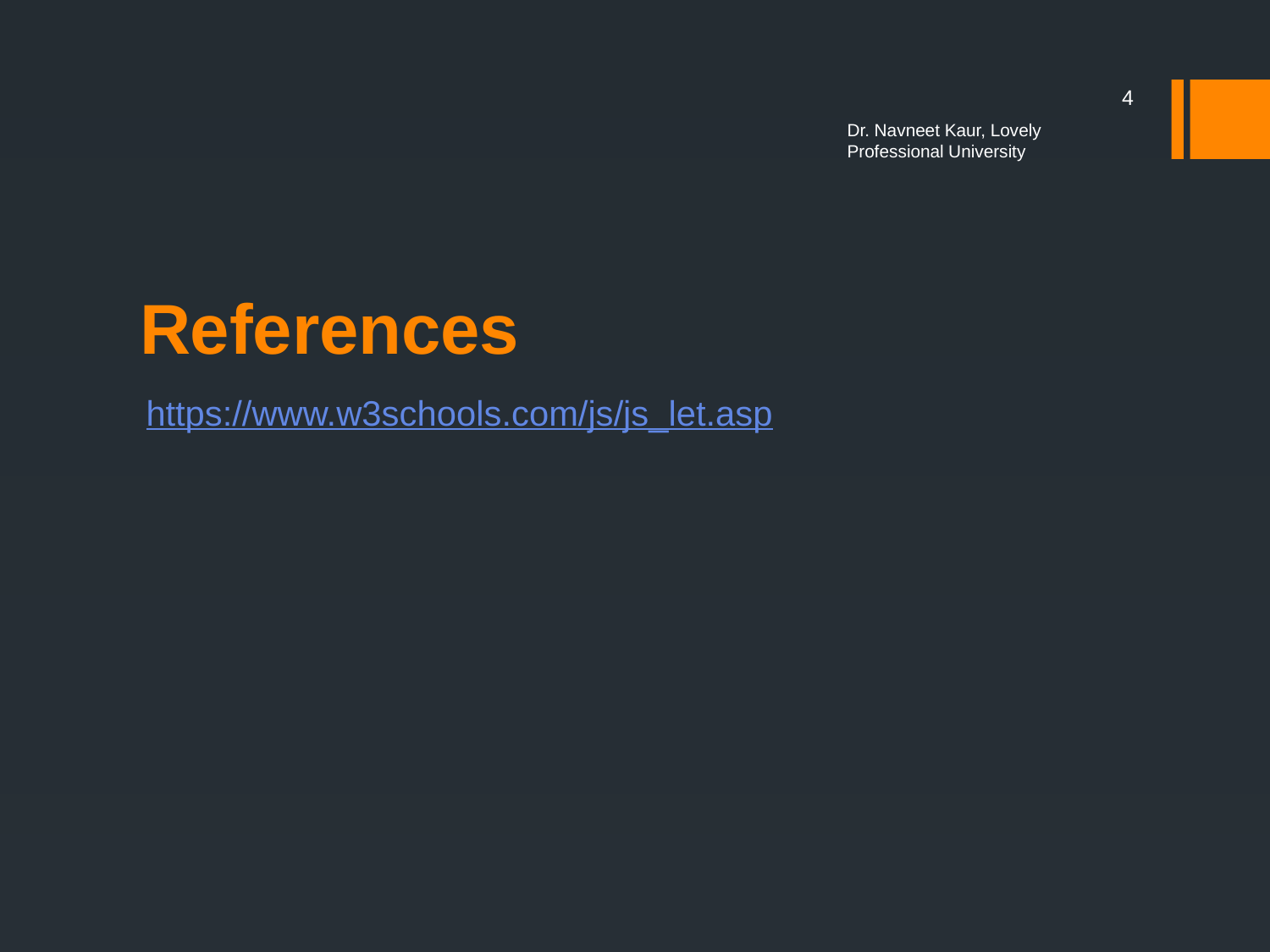

4
Dr. Navneet Kaur, Lovely Professional University
# References
https://www.w3schools.com/js/js_let.asp